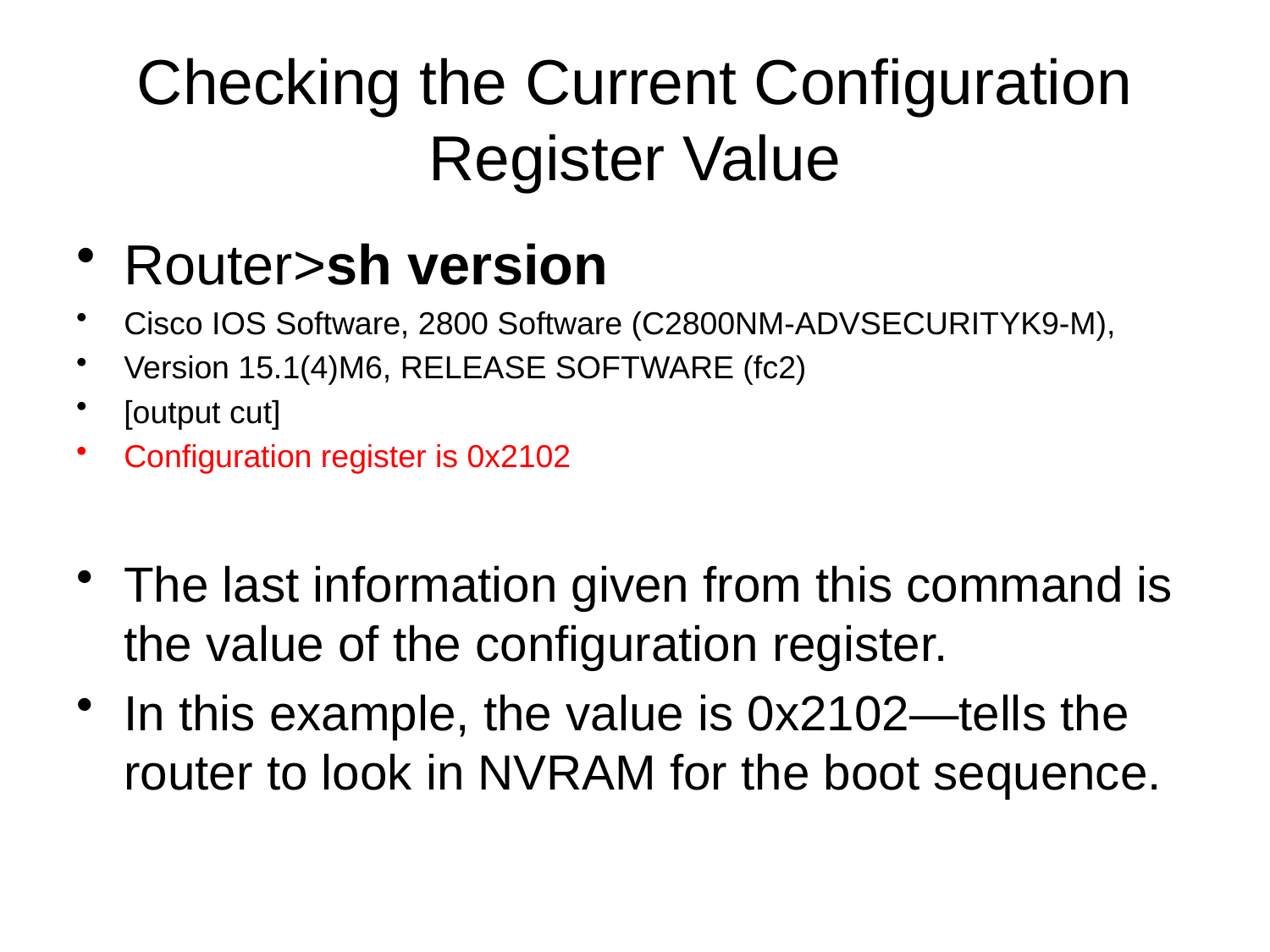

# Checking the Current Configuration Register Value
Router>sh version
Cisco IOS Software, 2800 Software (C2800NM-ADVSECURITYK9-M),
Version 15.1(4)M6, RELEASE SOFTWARE (fc2)
[output cut]
Configuration register is 0x2102

The last information given from this command is the value of the configuration register.
In this example, the value is 0x2102—tells the router to look in NVRAM for the boot sequence.